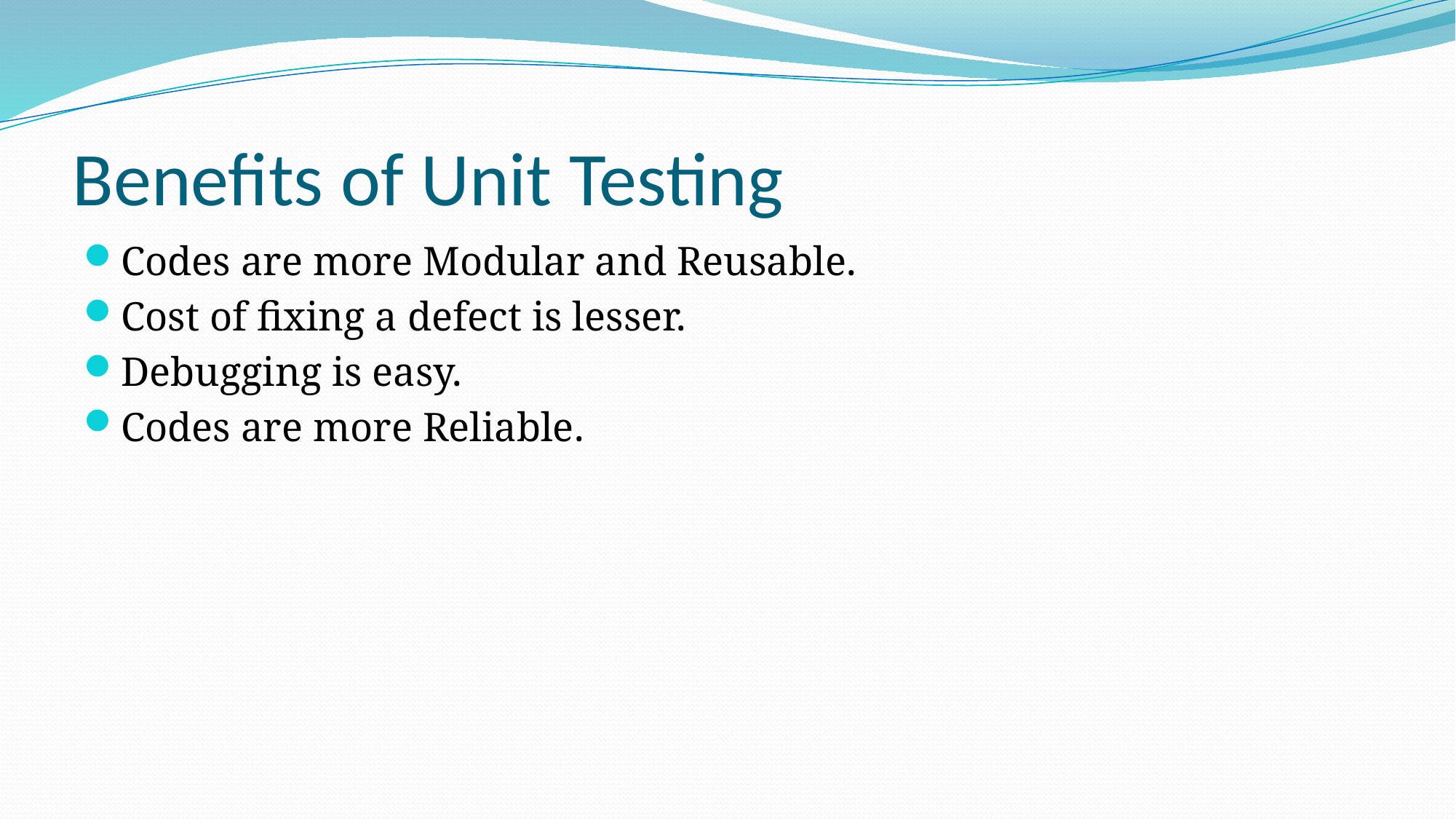

# Benefits of Unit Testing
Codes are more Modular and Reusable.
Cost of fixing a defect is lesser.
Debugging is easy.
Codes are more Reliable.